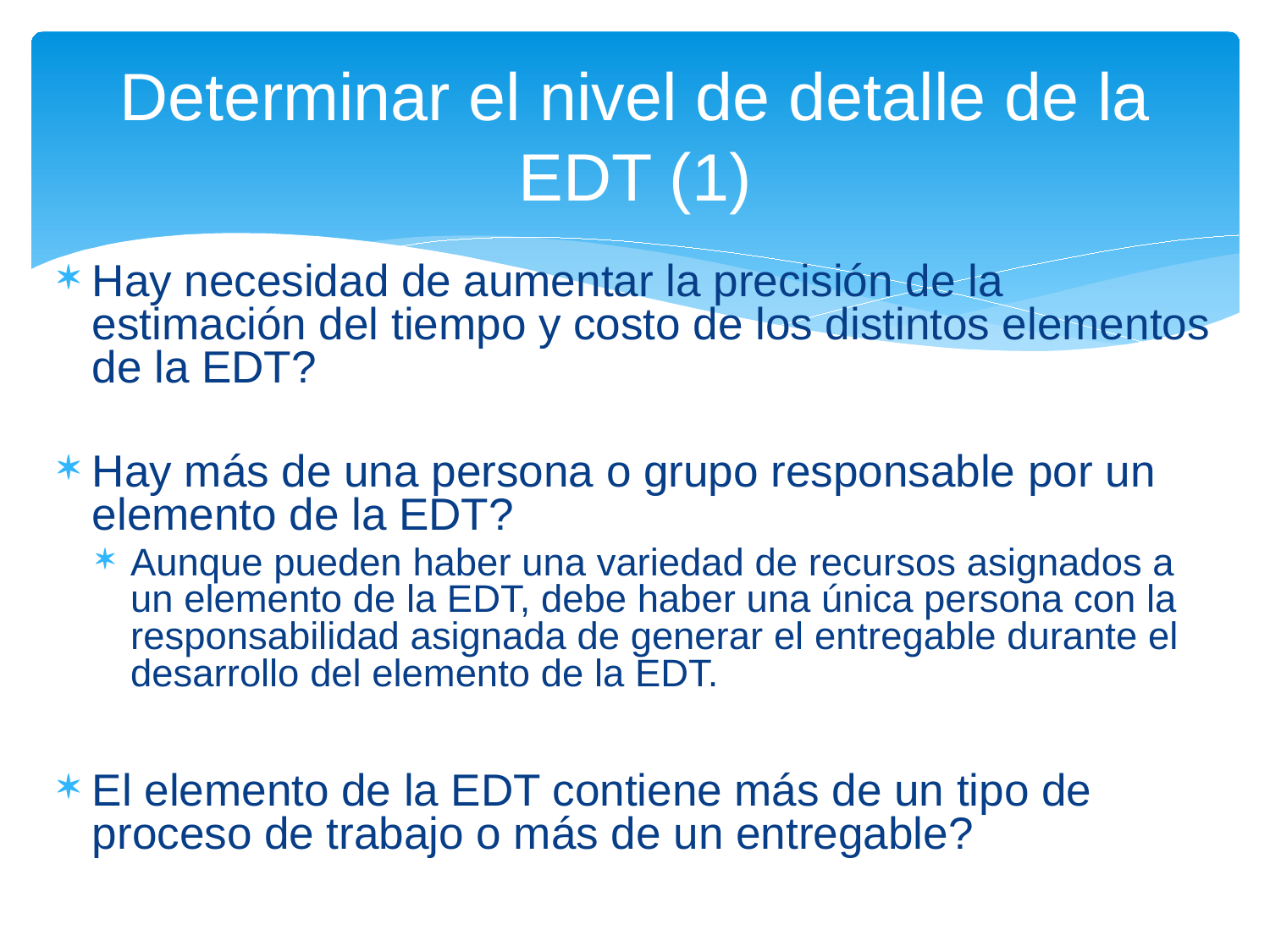

# Determinar el nivel de detalle de la EDT (1)
Hay necesidad de aumentar la precisión de la estimación del tiempo y costo de los distintos elementos de la EDT?

Hay más de una persona o grupo responsable por un elemento de la EDT?
Aunque pueden haber una variedad de recursos asignados a un elemento de la EDT, debe haber una única persona con la responsabilidad asignada de generar el entregable durante el desarrollo del elemento de la EDT.

El elemento de la EDT contiene más de un tipo de proceso de trabajo o más de un entregable?